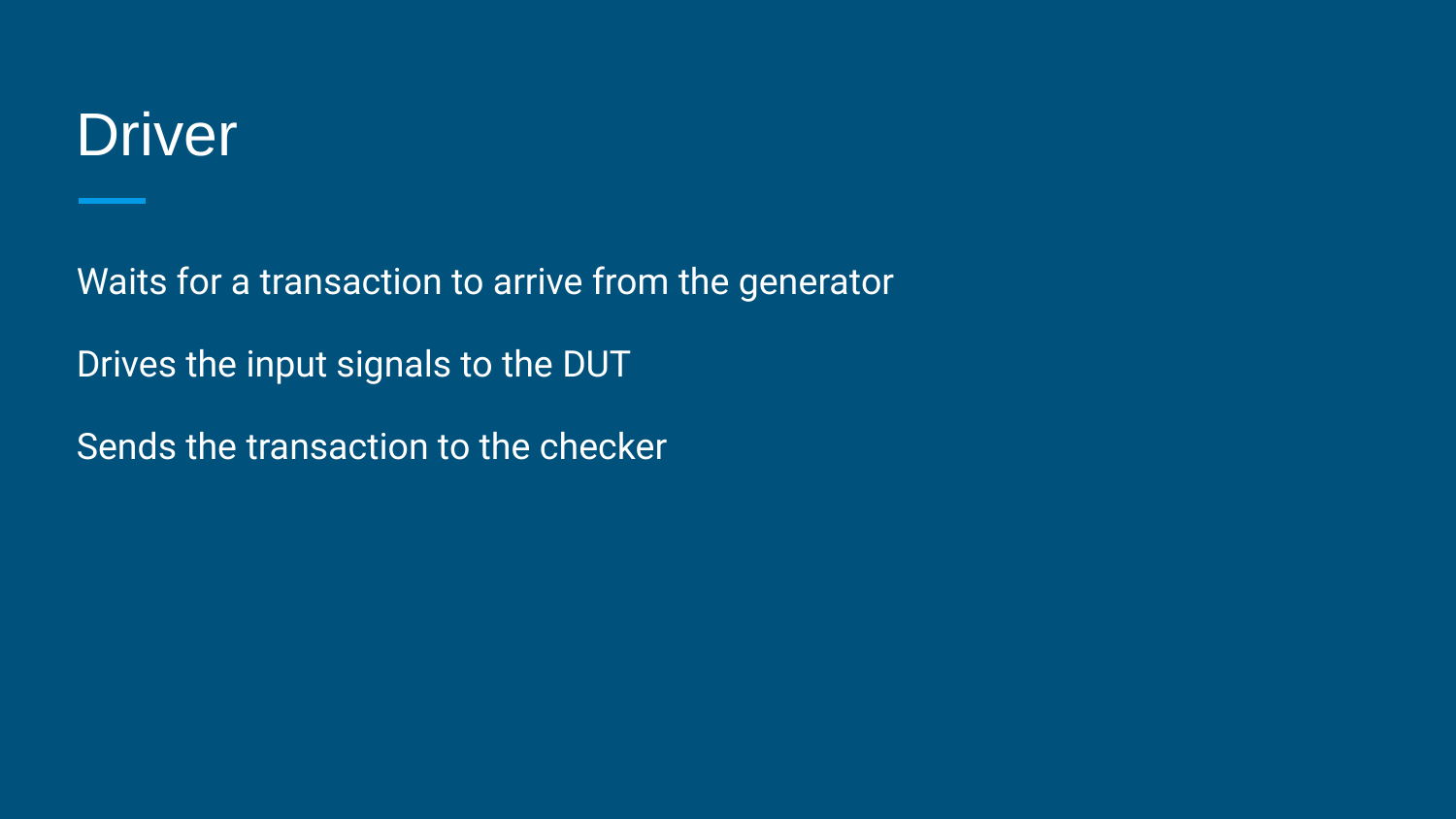

# Driver
Waits for a transaction to arrive from the generator
Drives the input signals to the DUT
Sends the transaction to the checker